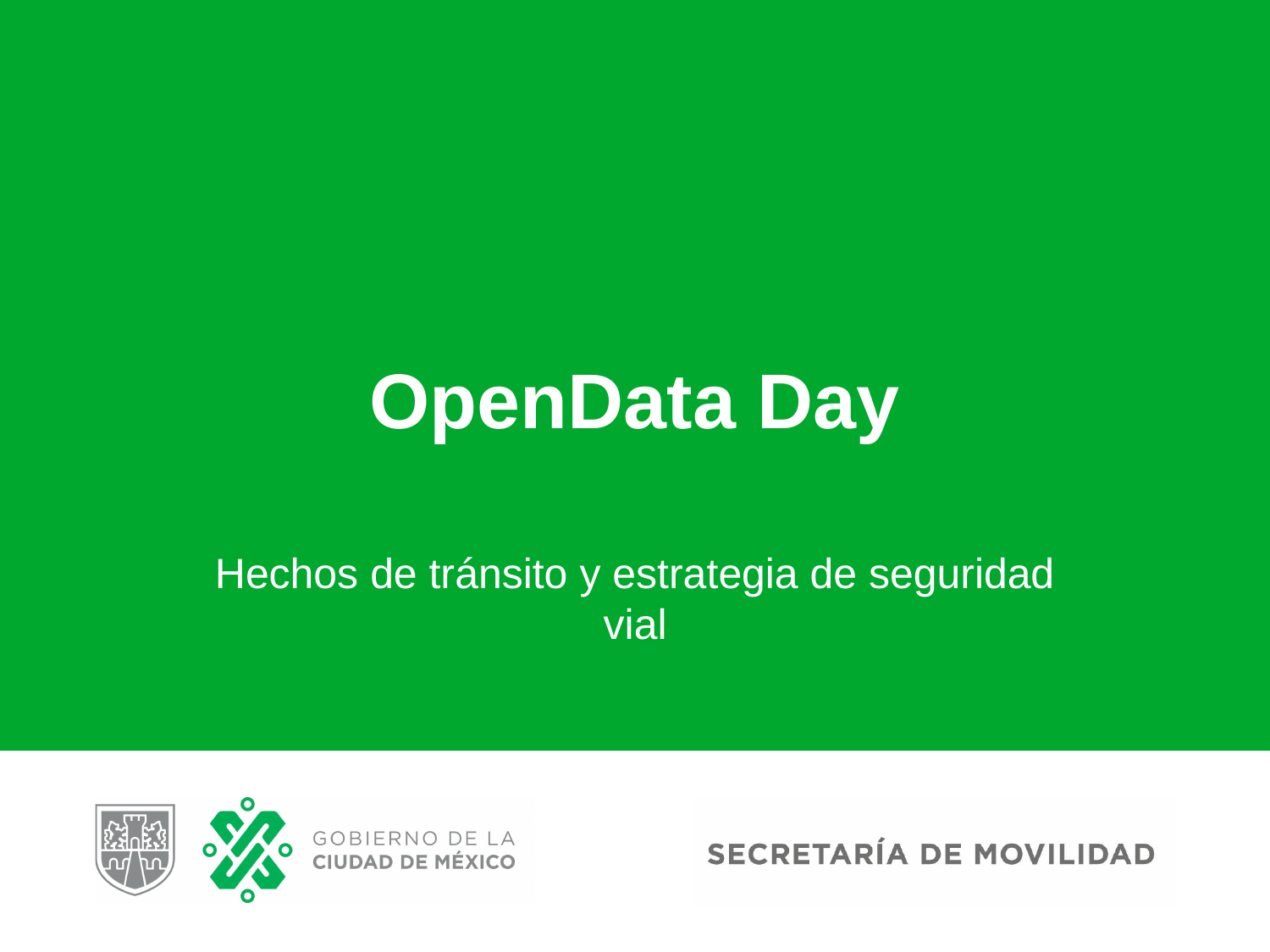

OpenData Day
Hechos de tránsito y estrategia de seguridad vial